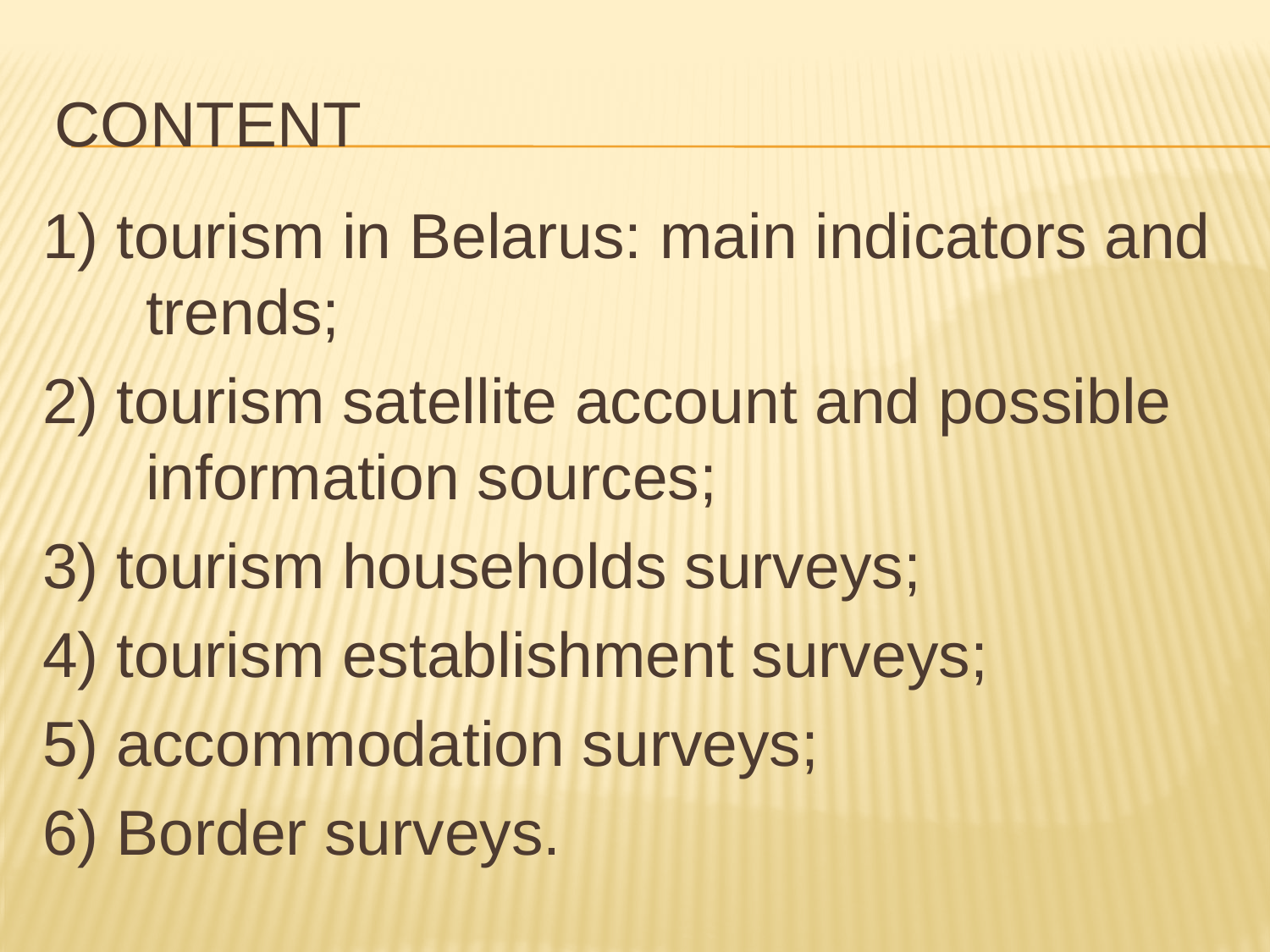

# Content
1) tourism in Belarus: main indicators and trends;
2) tourism satellite account and possible information sources;
3) tourism households surveys;
4) tourism establishment surveys;
5) accommodation surveys;
6) Border surveys.